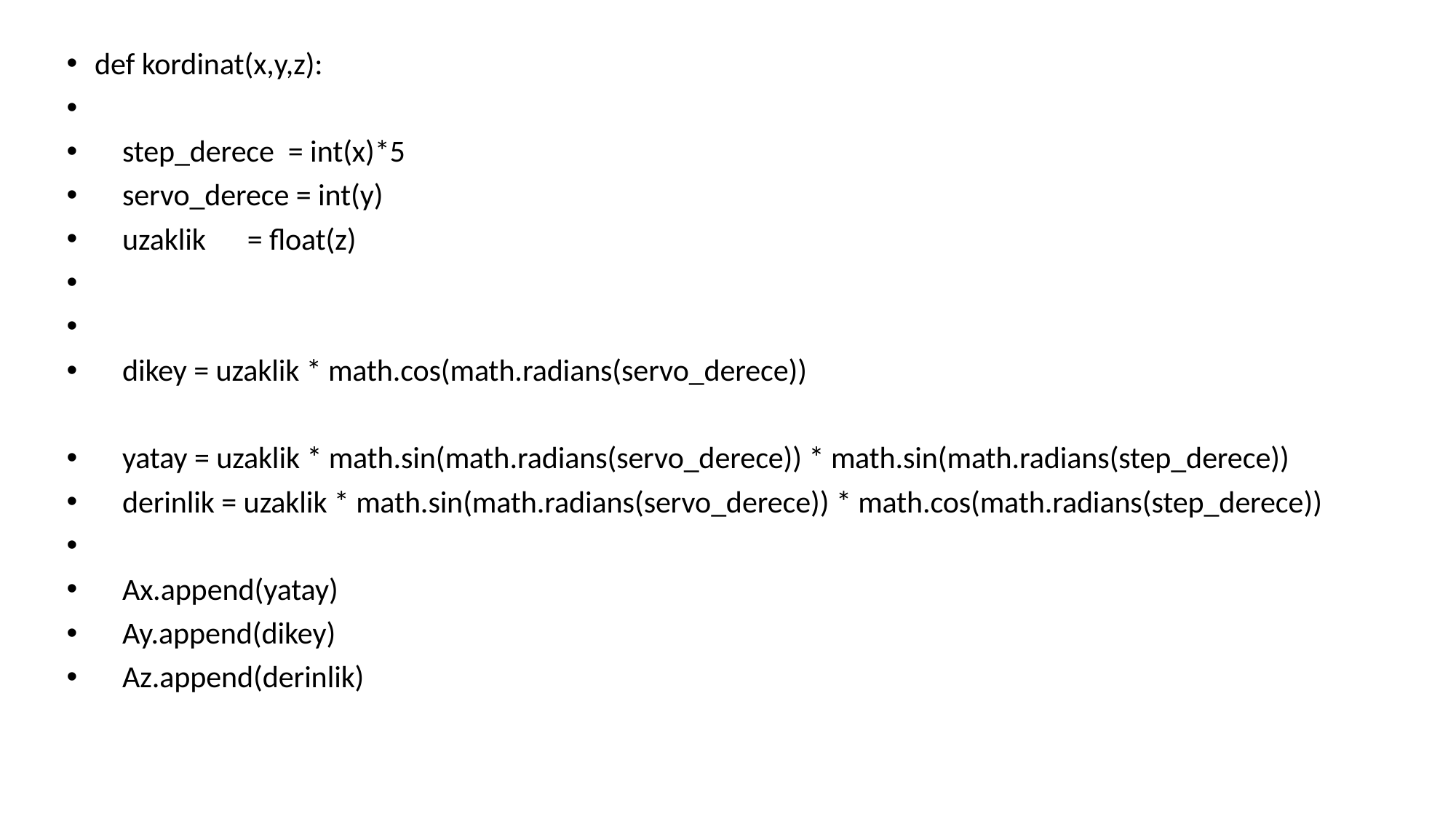

def kordinat(x,y,z):

    step_derece  = int(x)*5
    servo_derece = int(y)
    uzaklik      = float(z)

    dikey = uzaklik * math.cos(math.radians(servo_derece))

    yatay = uzaklik * math.sin(math.radians(servo_derece)) * math.sin(math.radians(step_derece))
    derinlik = uzaklik * math.sin(math.radians(servo_derece)) * math.cos(math.radians(step_derece))

    Ax.append(yatay)
    Ay.append(dikey)
    Az.append(derinlik)